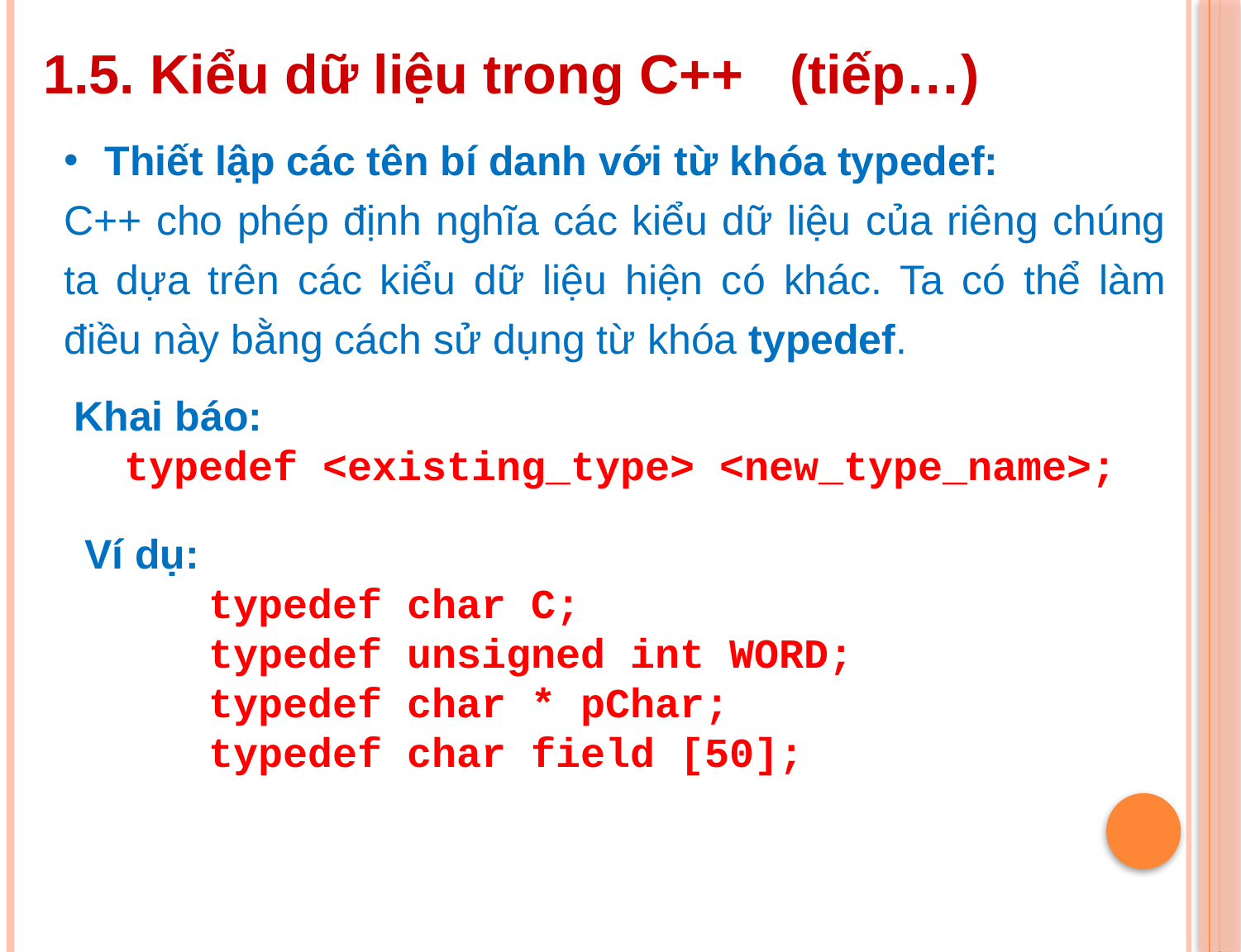

1.5. Kiểu dữ liệu trong C++   (tiếp…)
 Thiết lập các tên bí danh với từ khóa typedef:
C++ cho phép định nghĩa các kiểu dữ liệu của riêng chúng ta dựa trên các kiểu dữ liệu hiện có khác. Ta có thể làm điều này bằng cách sử dụng từ khóa typedef.
Khai báo:
typedef <existing_type> <new_type_name>;
Ví dụ:
	typedef char C;
	typedef unsigned int WORD;
	typedef char * pChar;
	typedef char field [50];